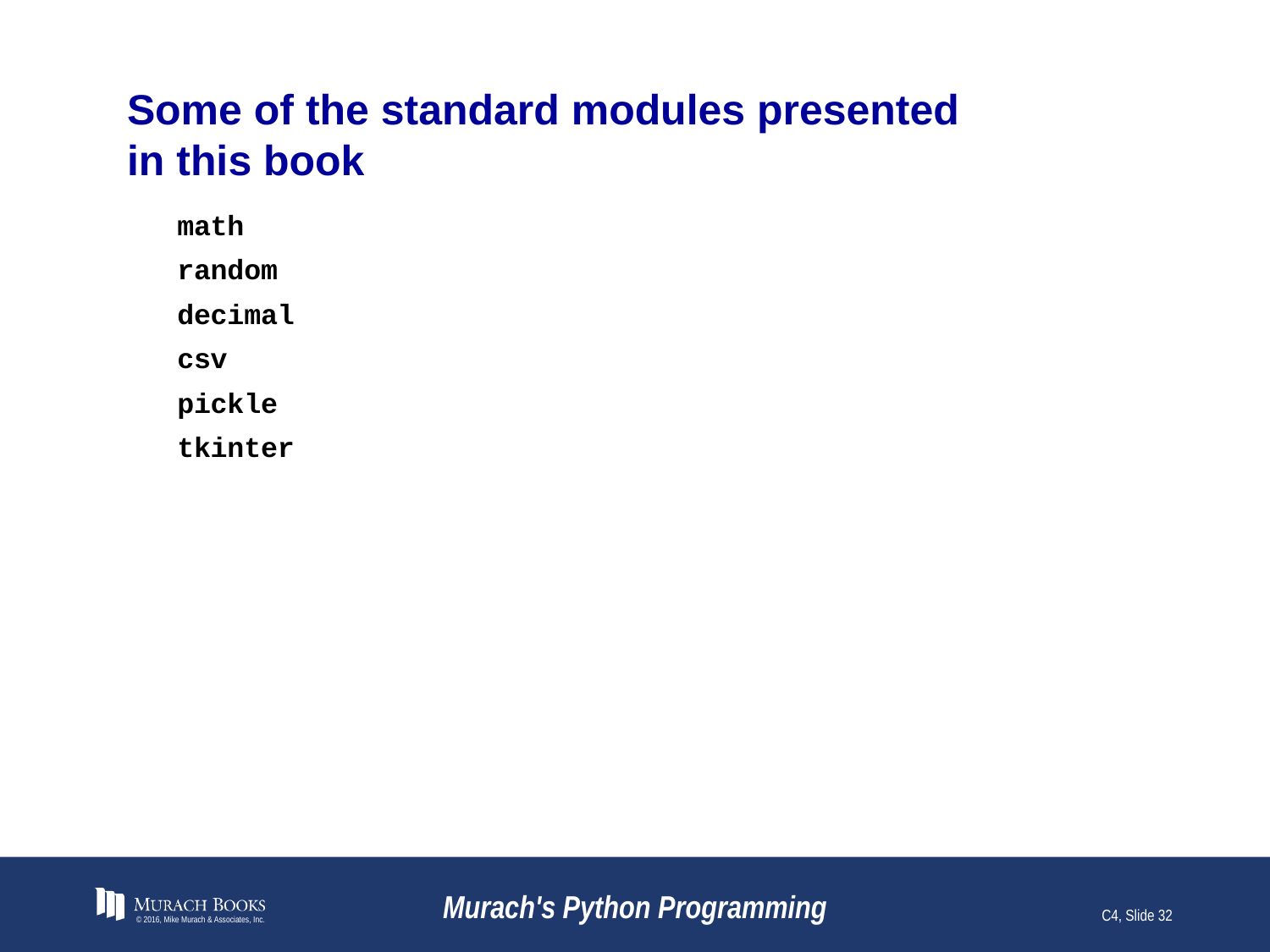

# Some of the standard modules presented in this book
math
random
decimal
csv
pickle
tkinter

© 2016, Mike Murach & Associates, Inc.
Murach's Python Programming

C4, Slide 32